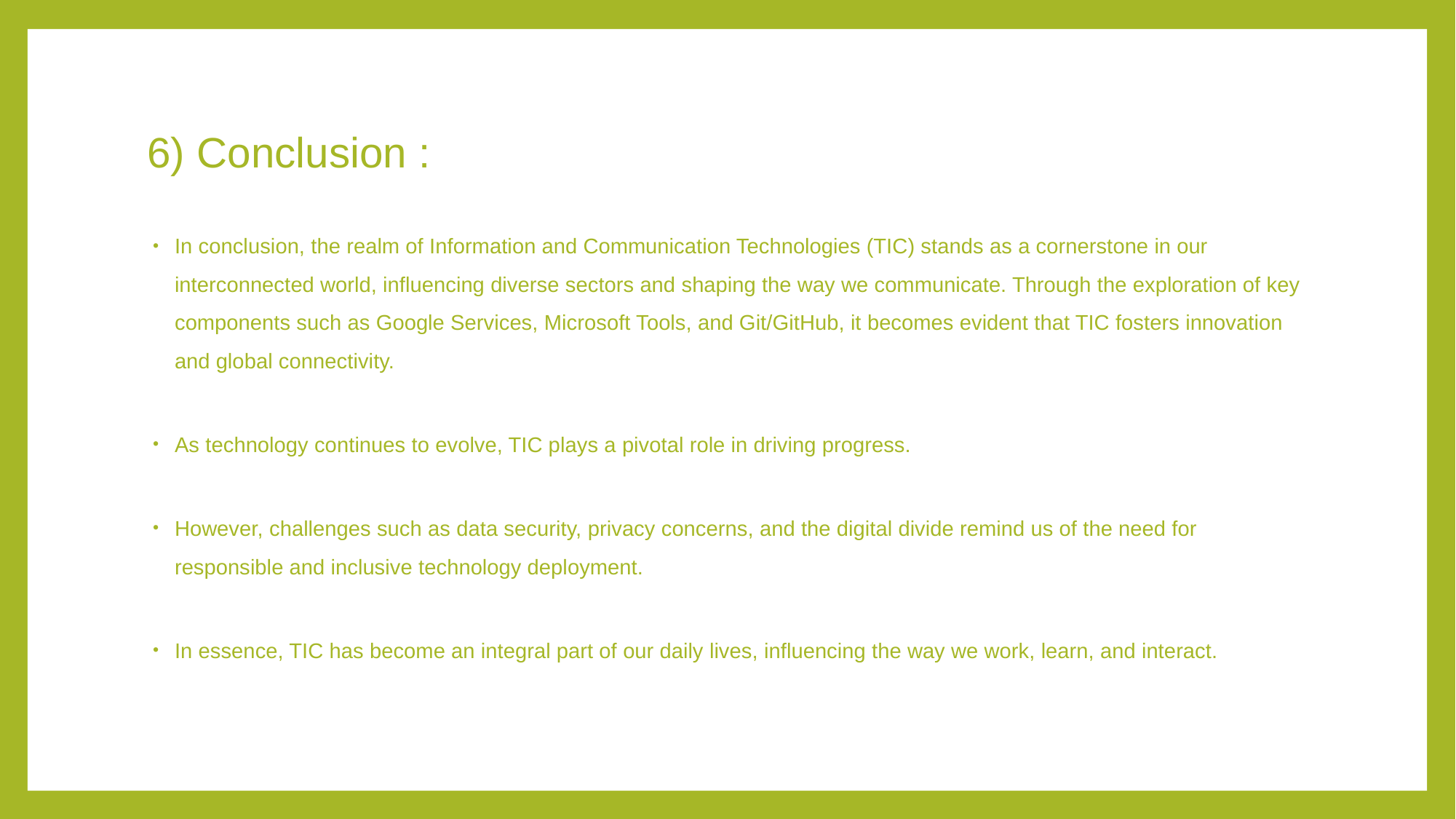

# 6) Conclusion :
In conclusion, the realm of Information and Communication Technologies (TIC) stands as a cornerstone in our interconnected world, influencing diverse sectors and shaping the way we communicate. Through the exploration of key components such as Google Services, Microsoft Tools, and Git/GitHub, it becomes evident that TIC fosters innovation and global connectivity.
As technology continues to evolve, TIC plays a pivotal role in driving progress.
However, challenges such as data security, privacy concerns, and the digital divide remind us of the need for responsible and inclusive technology deployment.
In essence, TIC has become an integral part of our daily lives, influencing the way we work, learn, and interact.